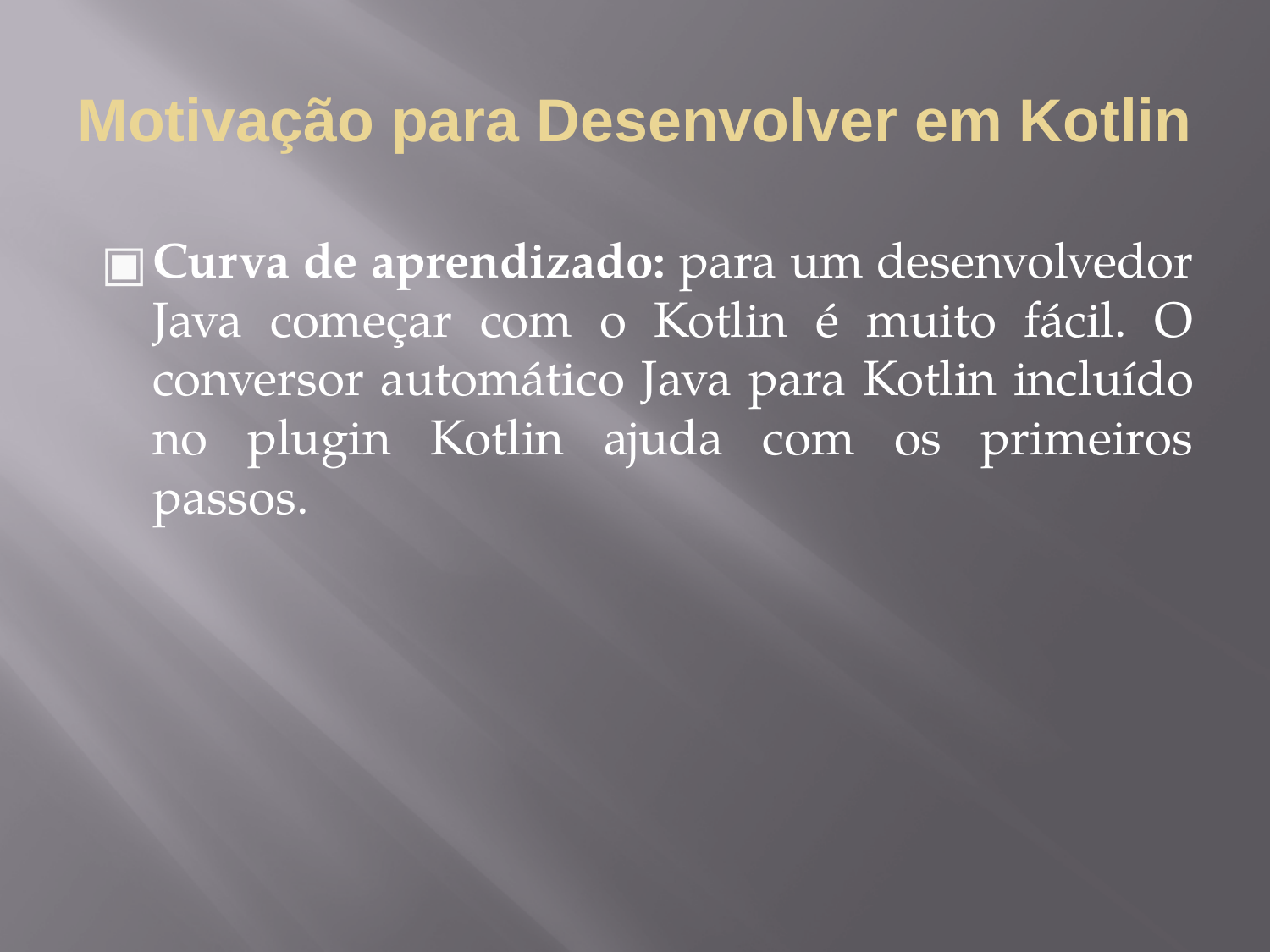

# Motivação para Desenvolver em Kotlin
Curva de aprendizado: para um desenvolvedor Java começar com o Kotlin é muito fácil. O conversor automático Java para Kotlin incluído no plugin Kotlin ajuda com os primeiros passos.